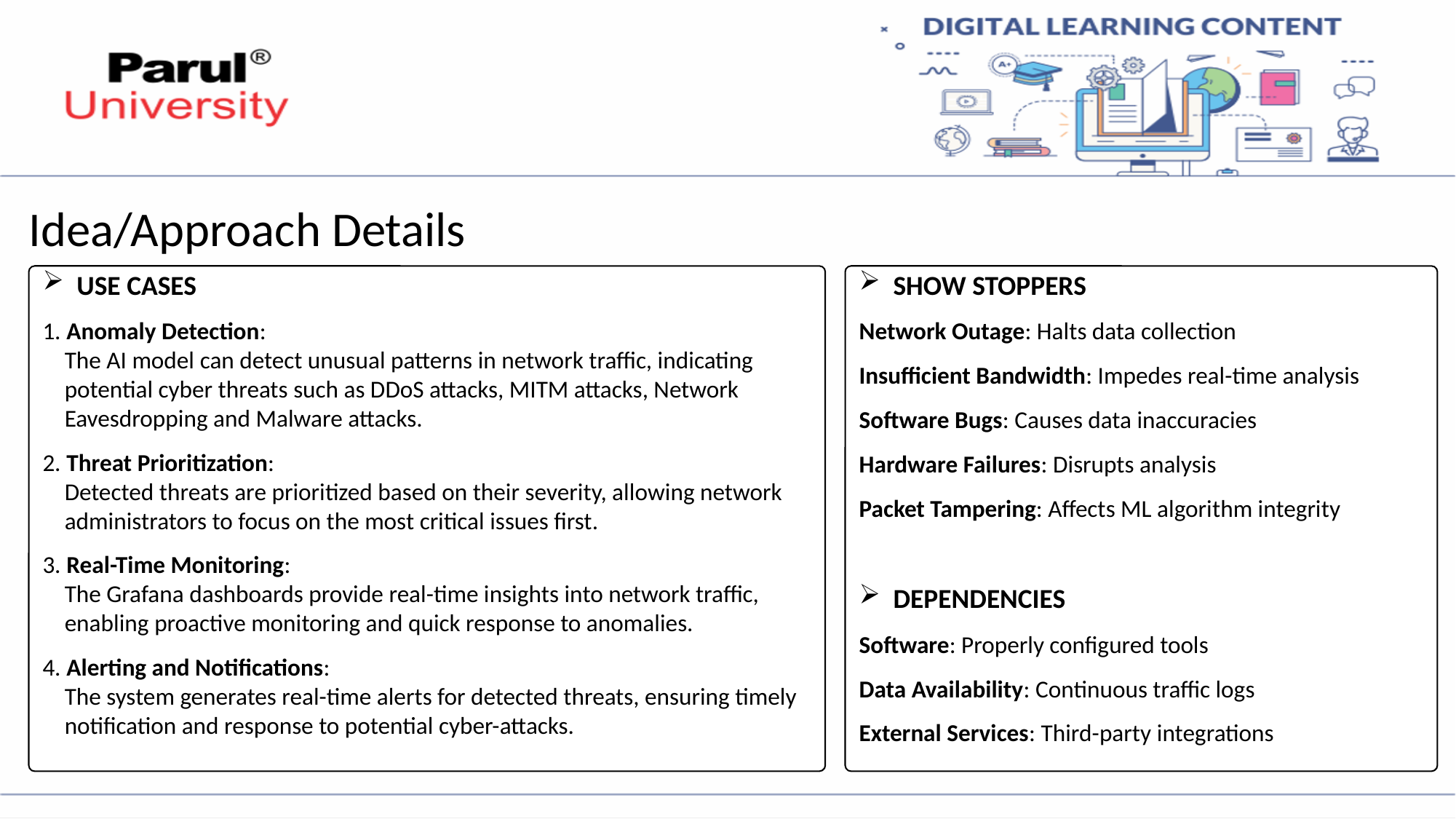

Idea/Approach Details
USE CASES
1. Anomaly Detection:
The AI model can detect unusual patterns in network traffic, indicating potential cyber threats such as DDoS attacks, MITM attacks, Network Eavesdropping and Malware attacks.
2. Threat Prioritization:
Detected threats are prioritized based on their severity, allowing network administrators to focus on the most critical issues first.
3. Real-Time Monitoring:
The Grafana dashboards provide real-time insights into network traffic, enabling proactive monitoring and quick response to anomalies.
4. Alerting and Notifications:
The system generates real-time alerts for detected threats, ensuring timely notification and response to potential cyber-attacks.
SHOW STOPPERS
Network Outage: Halts data collection
Insufficient Bandwidth: Impedes real-time analysis
Software Bugs: Causes data inaccuracies
Hardware Failures: Disrupts analysis
Packet Tampering: Affects ML algorithm integrity

DEPENDENCIES
Software: Properly configured tools
Data Availability: Continuous traffic logs
External Services: Third-party integrations